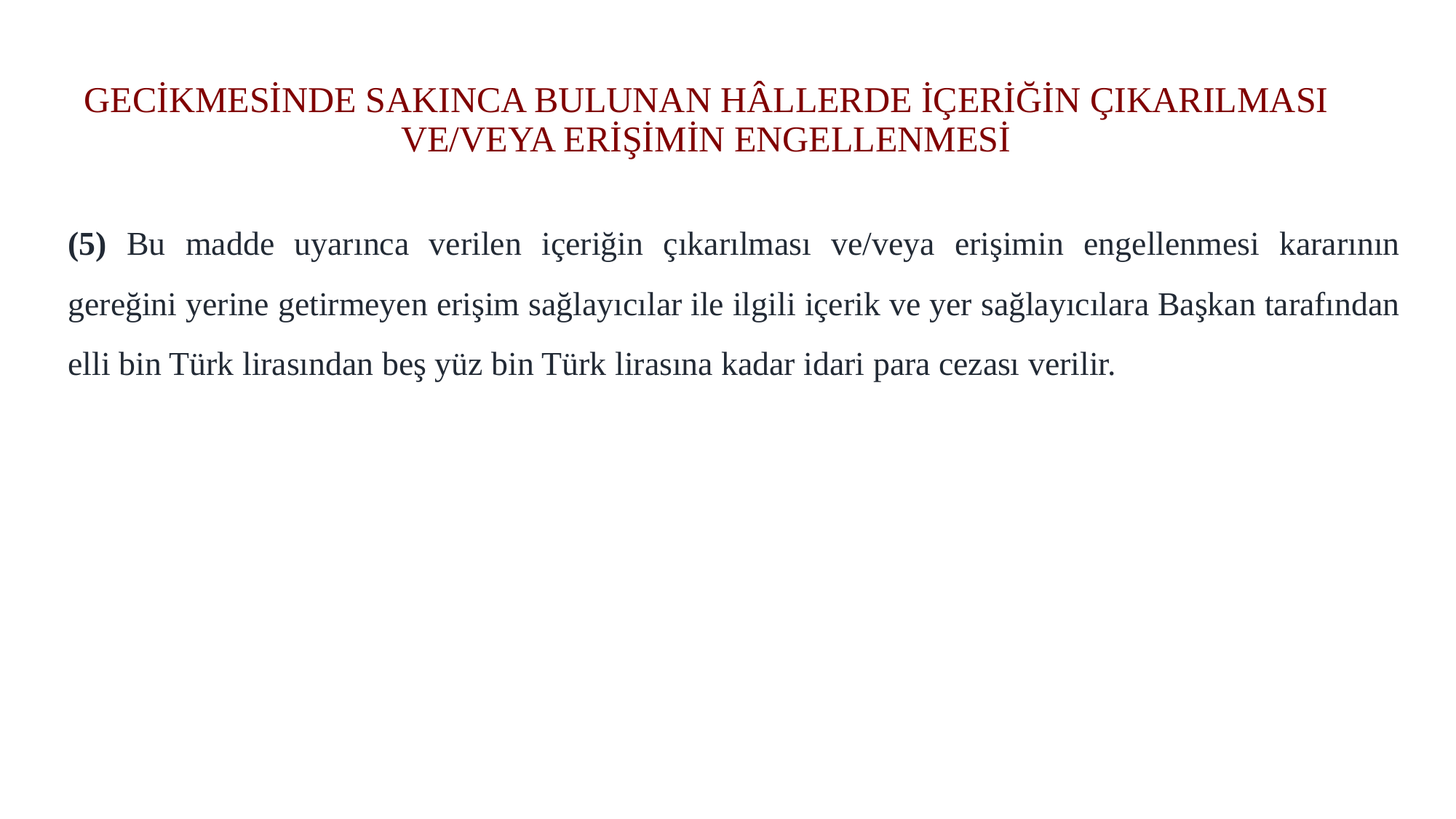

# GECİKMESİNDE SAKINCA BULUNAN HÂLLERDE İÇERİĞİN ÇIKARILMASI VE/VEYA ERİŞİMİN ENGELLENMESİ
(5) Bu madde uyarınca verilen içeriğin çıkarılması ve/veya erişimin engellenmesi kararının gereğini yerine getirmeyen erişim sağlayıcılar ile ilgili içerik ve yer sağlayıcılara Başkan tarafından elli bin Türk lirasından beş yüz bin Türk lirasına kadar idari para cezası verilir.